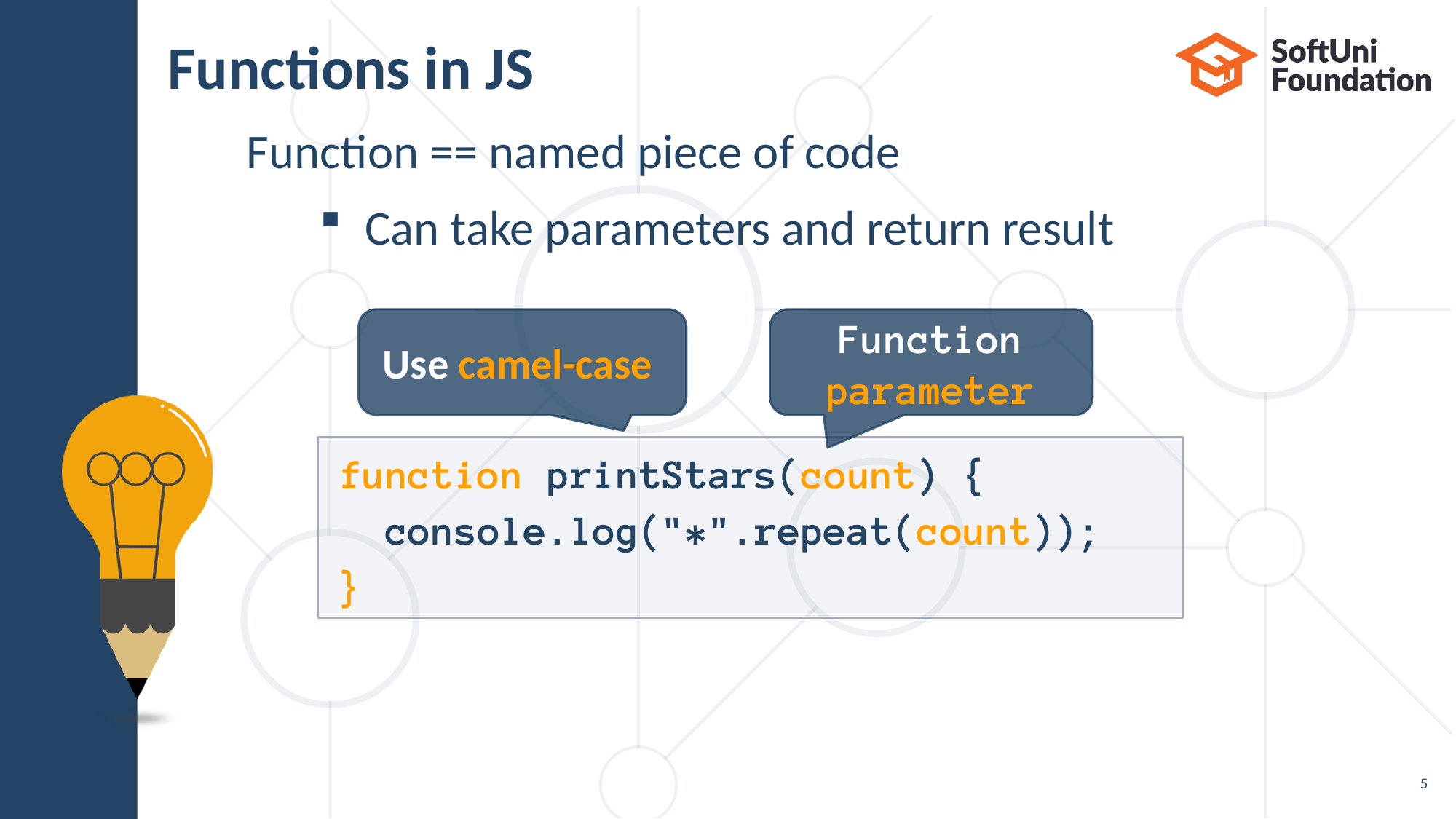

# Functions in JS
Function == named piece of code
Can take parameters and return result

Use camel-case
Function parameter
function printStars(count) {
  console.log("*".repeat(count));
}
5